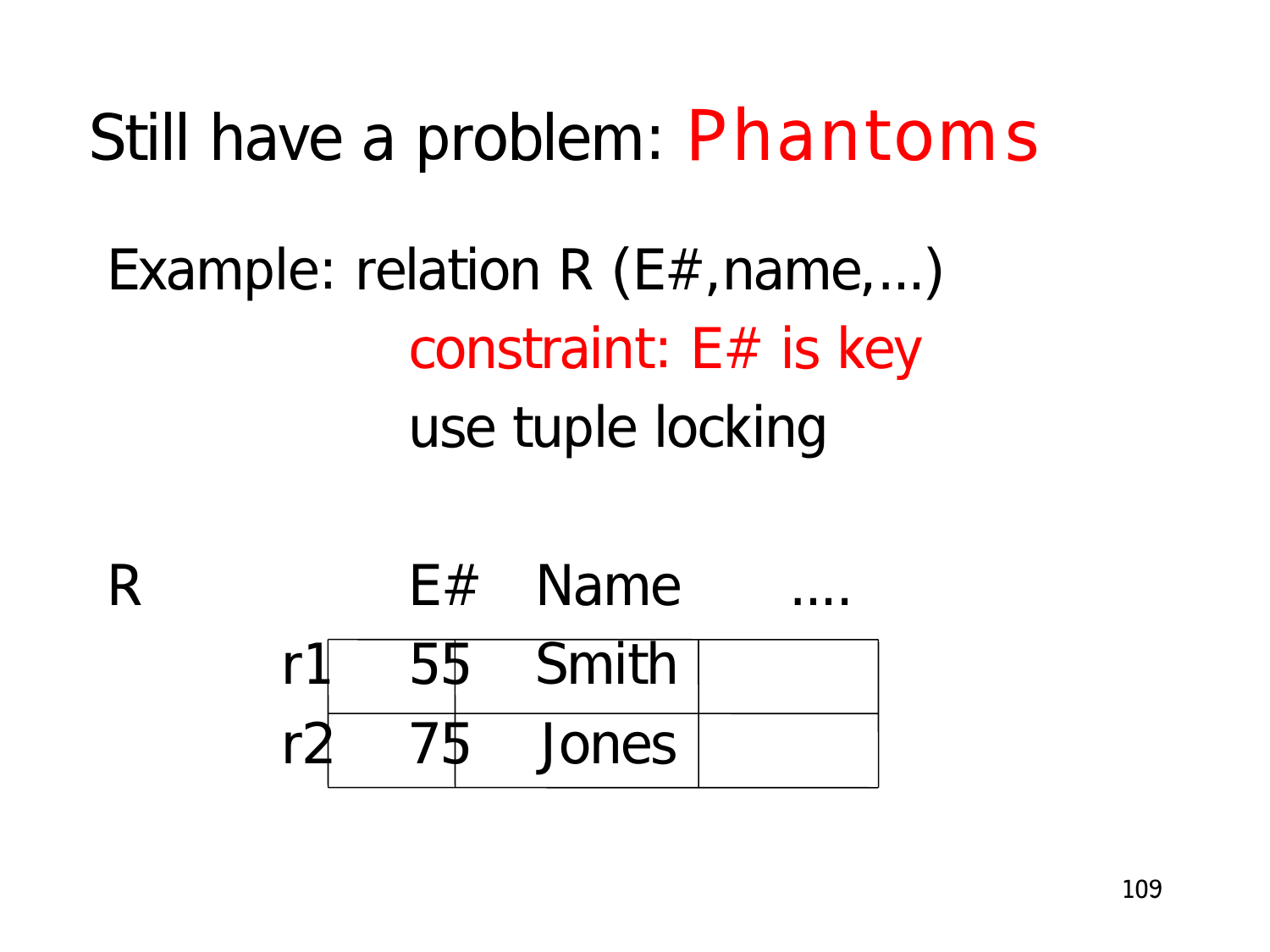

# Still have a problem: Phantoms
Example: relation R (E#,name,…)
			constraint: E# is key
			use tuple locking

R			E#	Name	….
		r1	55	Smith
		r2	75	Jones

109